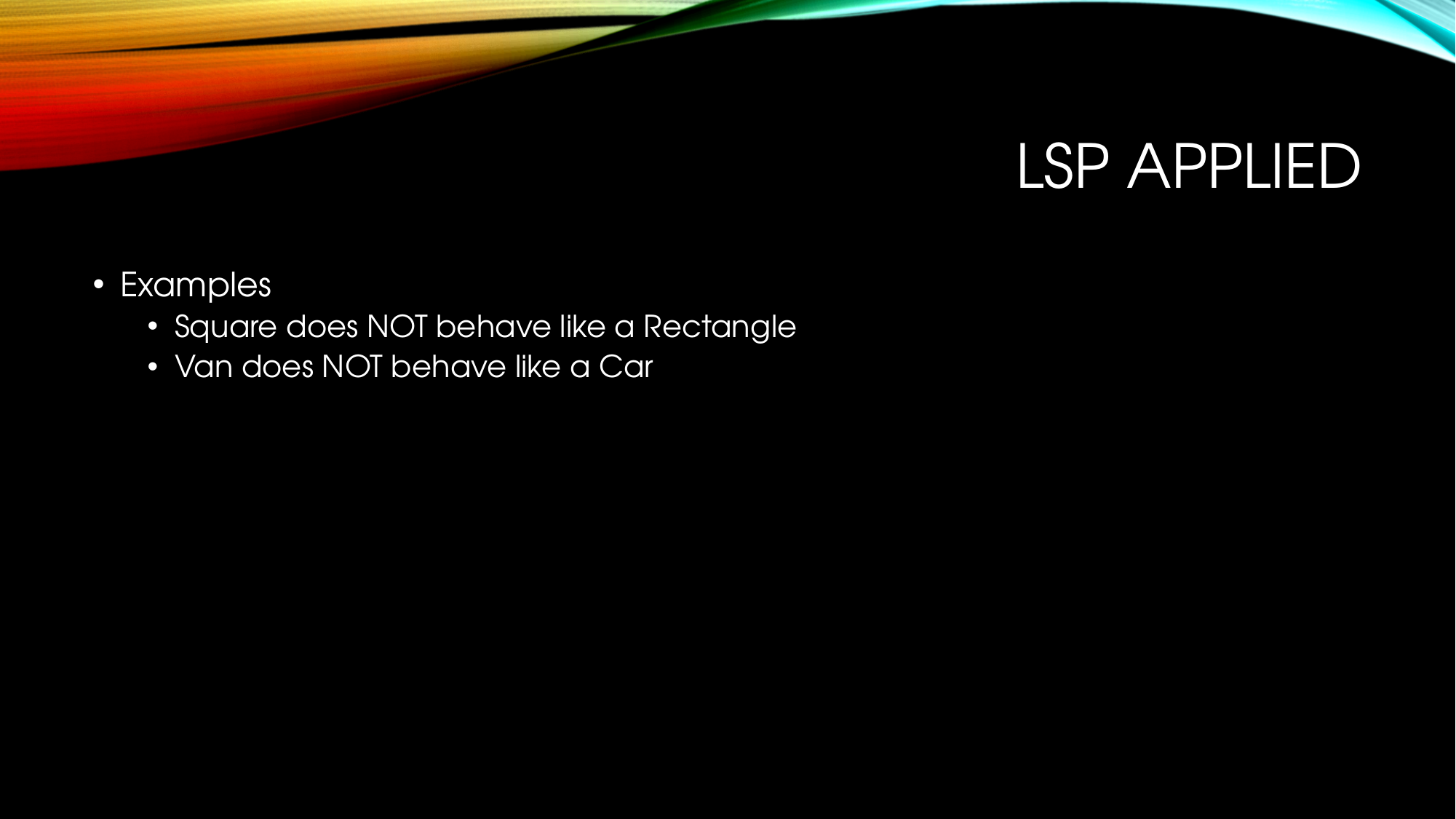

# LSP Applied
Examples
Square does NOT behave like a Rectangle
Van does NOT behave like a Car